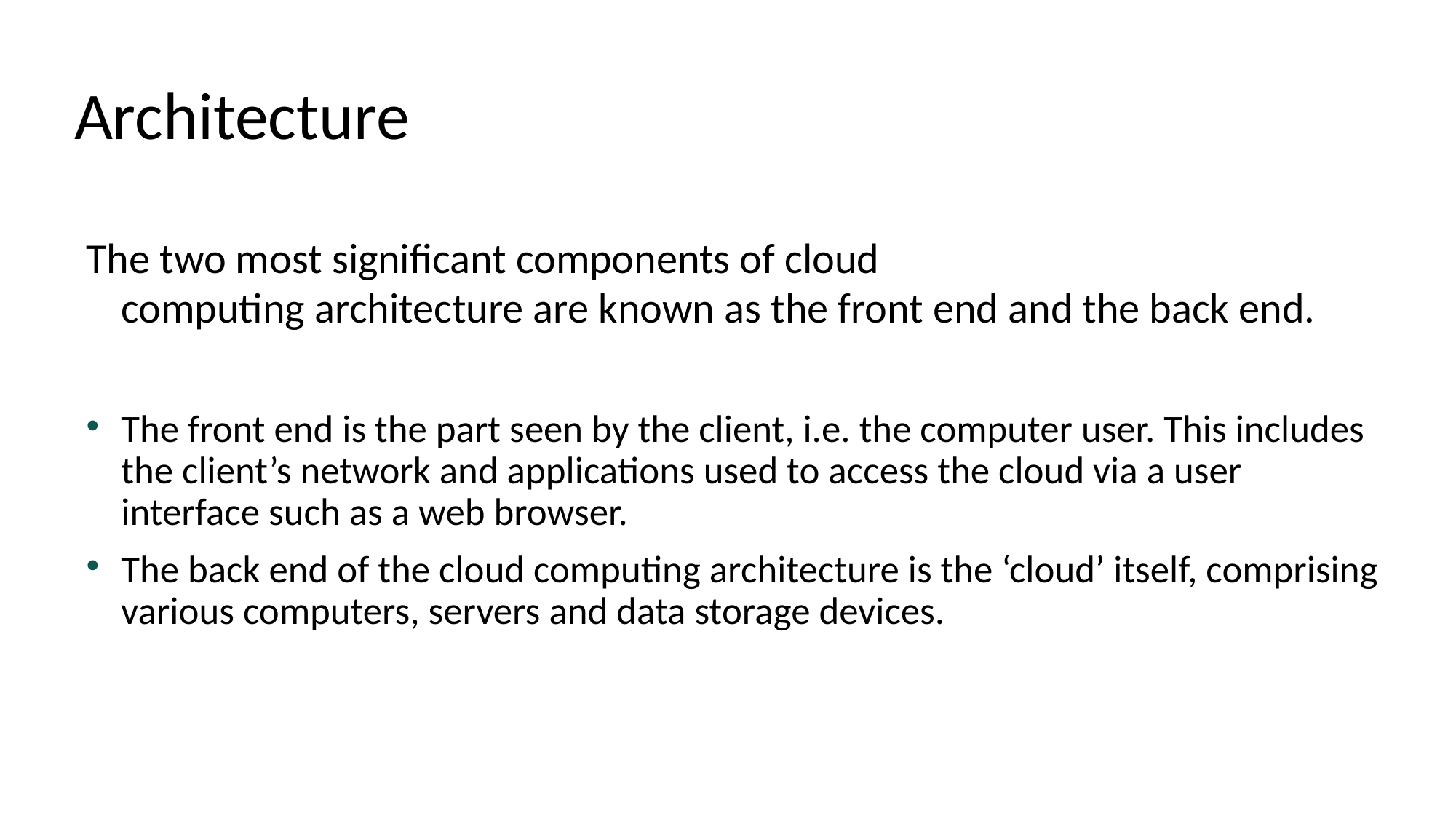

Architecture
The two most significant components of cloud
computing architecture are known as the front end and the back end.

The front end is the part seen by the client, i.e. the computer user. This includes the client’s network and applications used to access the cloud via a user interface such as a web browser.
The back end of the cloud computing architecture is the ‘cloud’ itself, comprising various computers, servers and data storage devices.